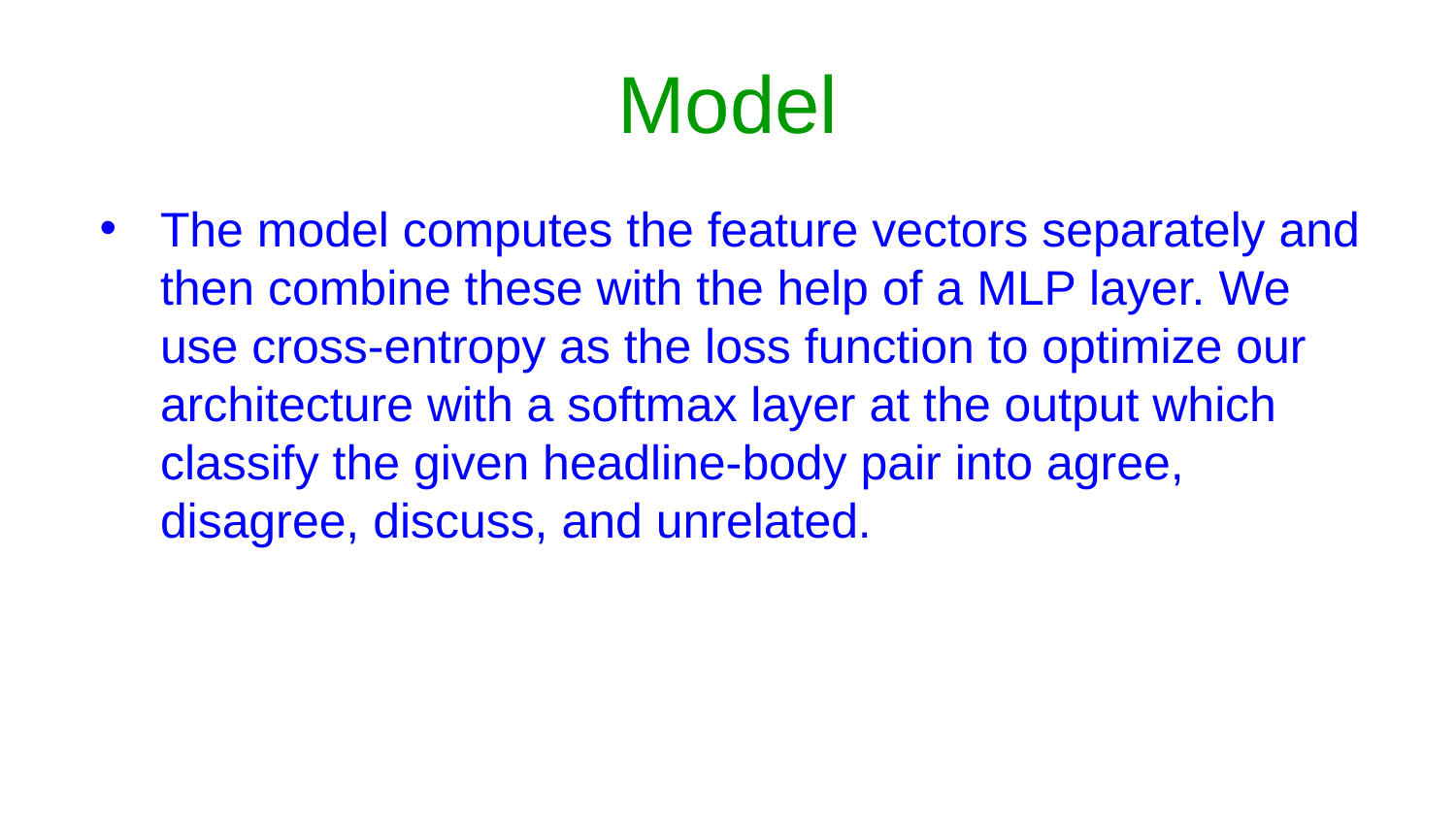

# Model
The model computes the feature vectors separately and then combine these with the help of a MLP layer. We use cross-entropy as the loss function to optimize our architecture with a softmax layer at the output which classify the given headline-body pair into agree, disagree, discuss, and unrelated.